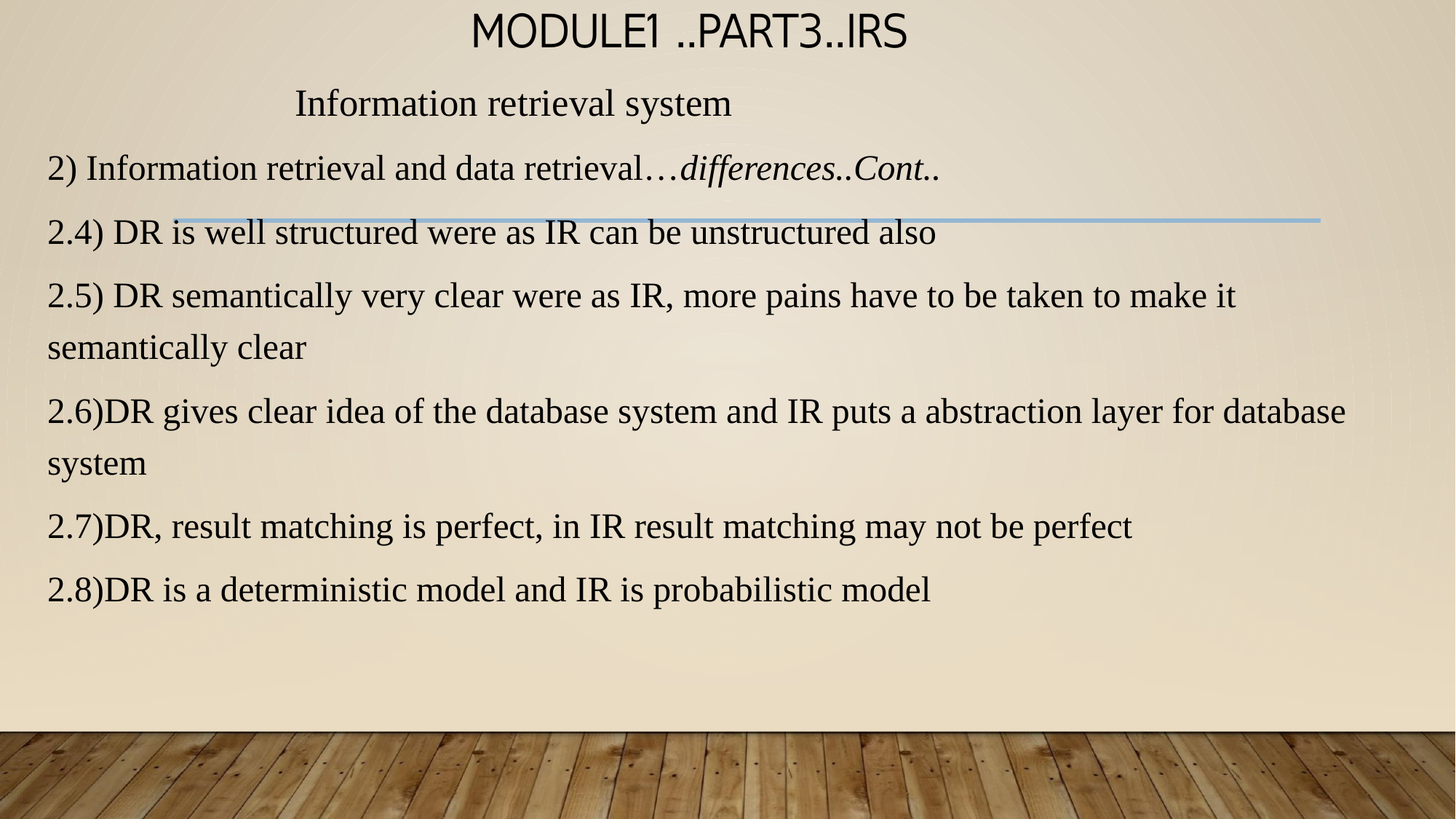

# MODULE1 ..PART3..IRS
                                  Information retrieval system
2) Information retrieval and data retrieval…differences..Cont..
2.4) DR is well structured were as IR can be unstructured also
2.5) DR semantically very clear were as IR, more pains have to be taken to make it semantically clear
2.6)DR gives clear idea of the database system and IR puts a abstraction layer for database system
2.7)DR, result matching is perfect, in IR result matching may not be perfect
2.8)DR is a deterministic model and IR is probabilistic model